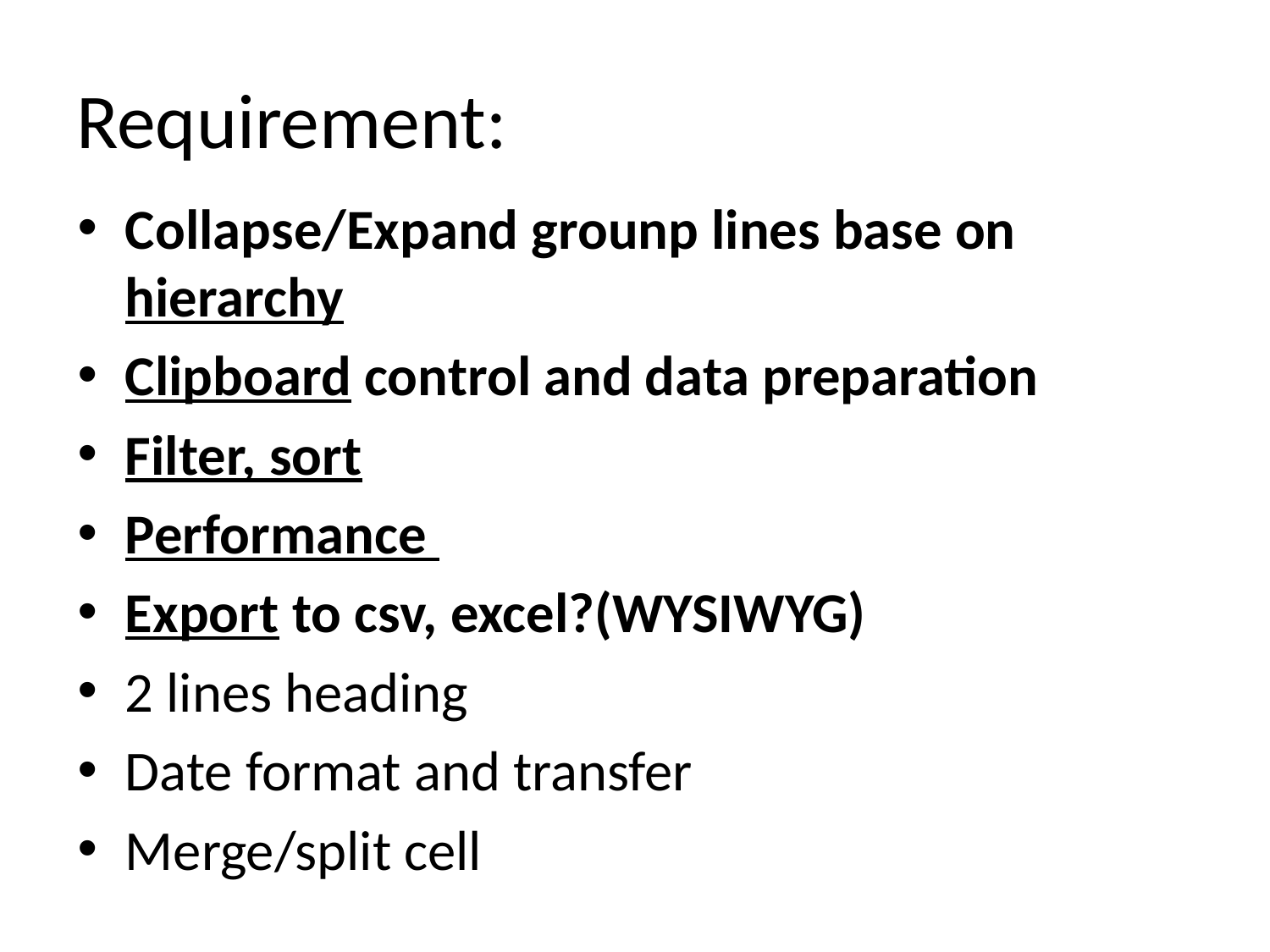

# Requirement:
Collapse/Expand grounp lines base on hierarchy
Clipboard control and data preparation
Filter, sort
Performance
Export to csv, excel?(WYSIWYG)
2 lines heading
Date format and transfer
Merge/split cell